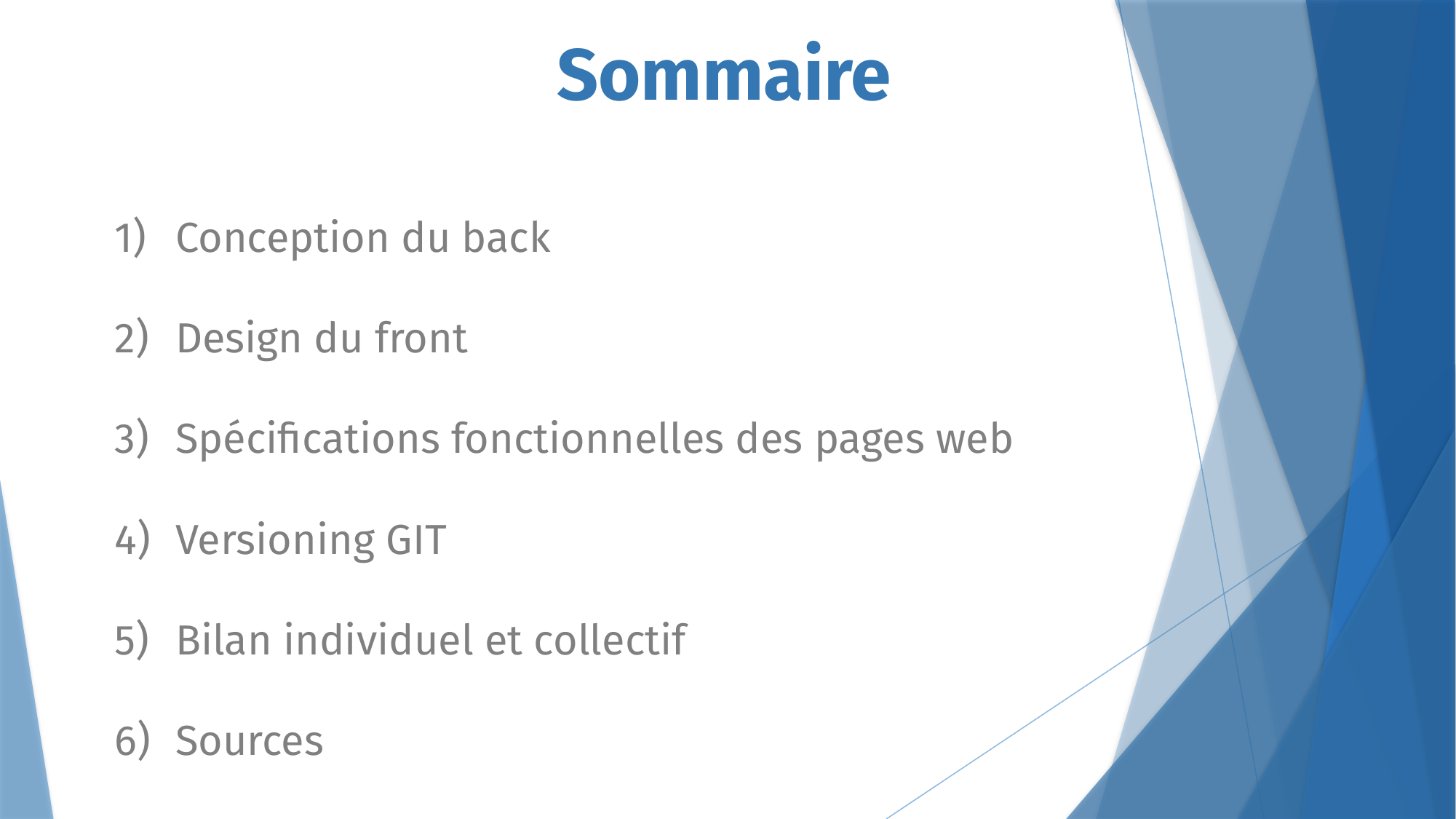

# Sommaire
Conception du back

Design du front

Spécifications fonctionnelles des pages web

Versioning GIT

Bilan individuel et collectif

Sources